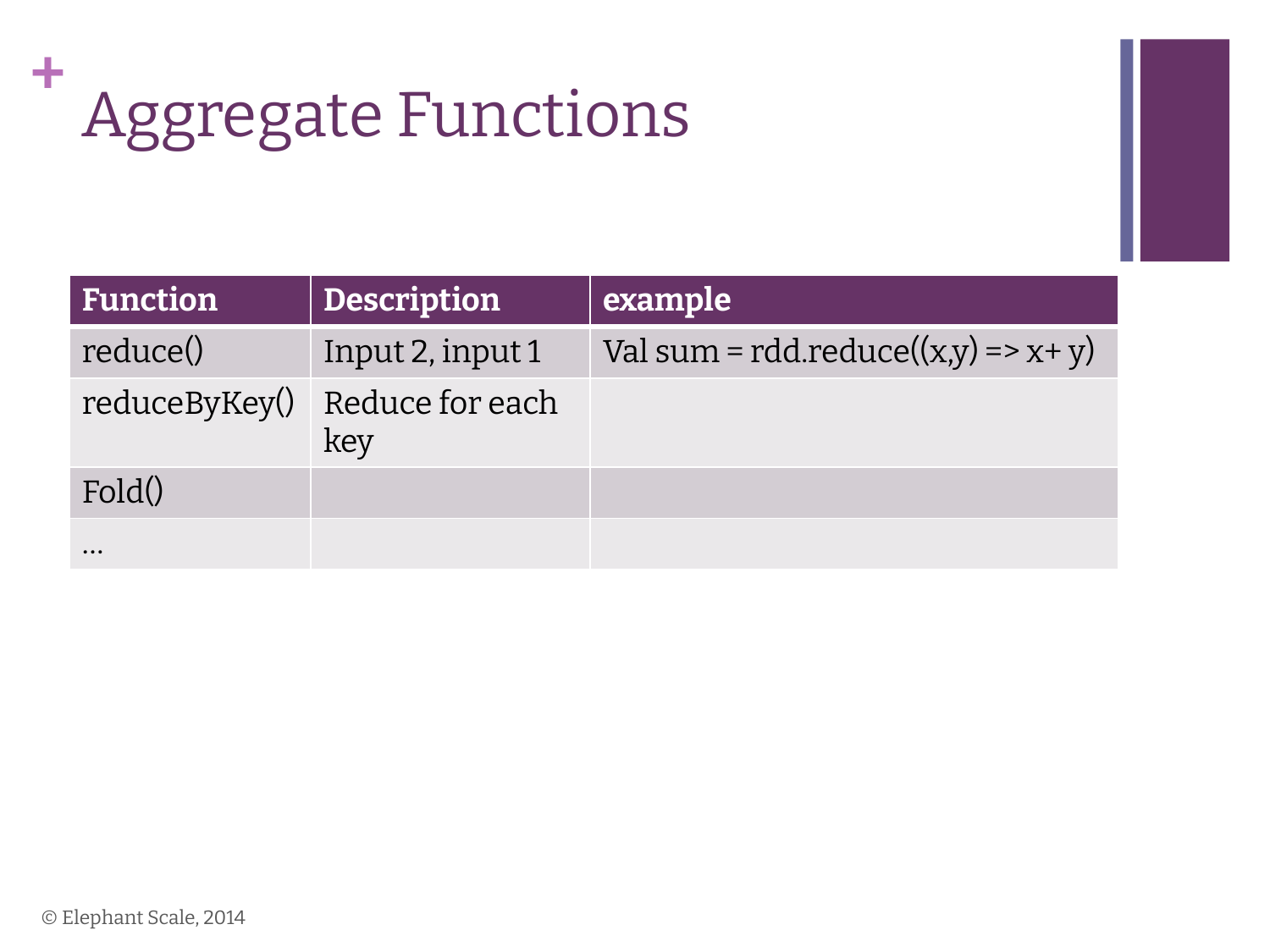

# Aggregate Functions
| Function | Description | example |
| --- | --- | --- |
| reduce() | Input 2, input 1 | Val sum = rdd.reduce((x,y) => x+ y) |
| reduceByKey() | Reduce for each key |  |
| Fold() |  |  |
| … |  |  |
© Elephant Scale, 2014